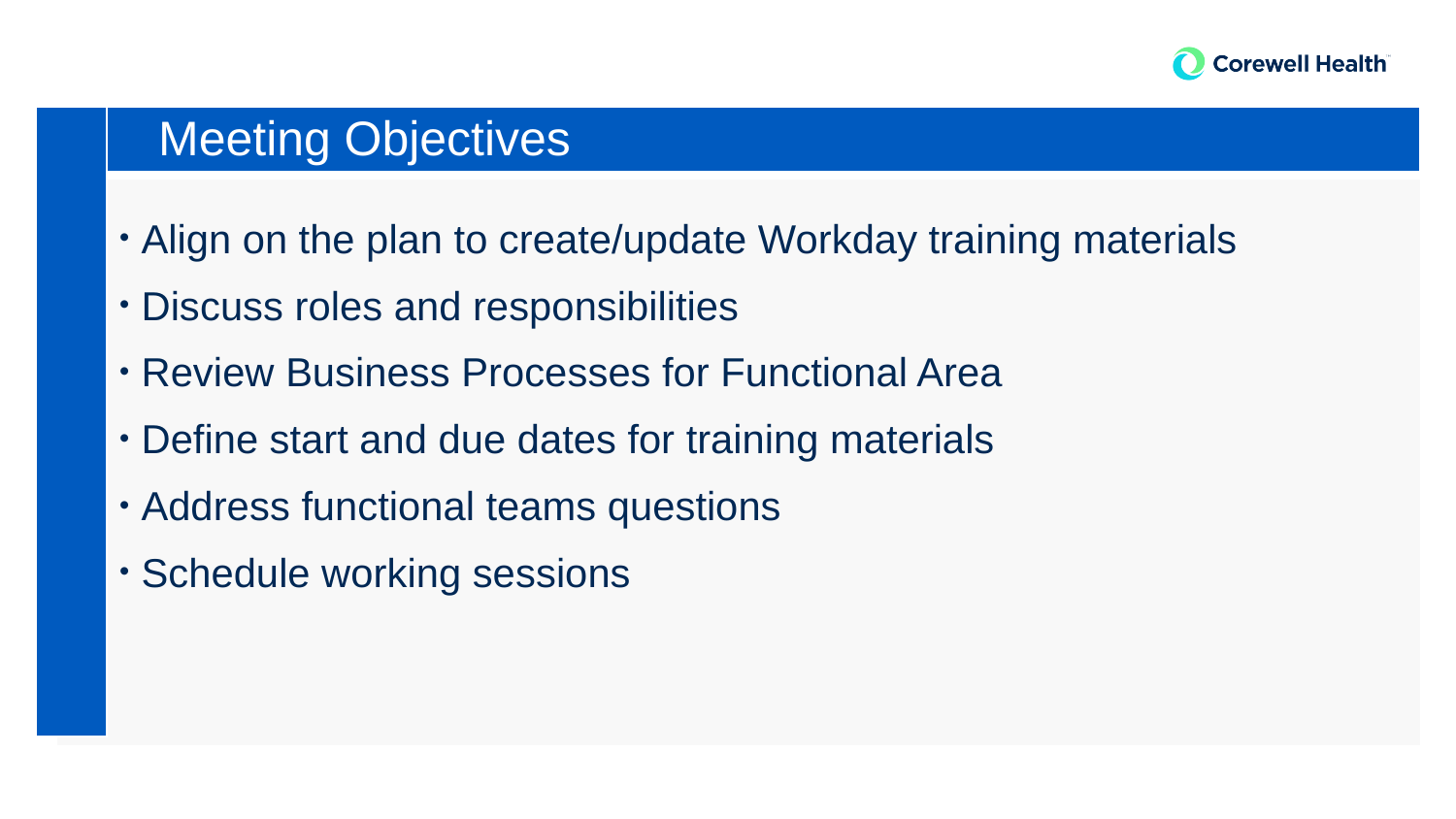

|  |
| --- |
| Meeting Objectives |
| --- |

Align on the plan to create/update Workday training materials
Discuss roles and responsibilities
Review Business Processes for Functional Area
Define start and due dates for training materials
Address functional teams questions
Schedule working sessions